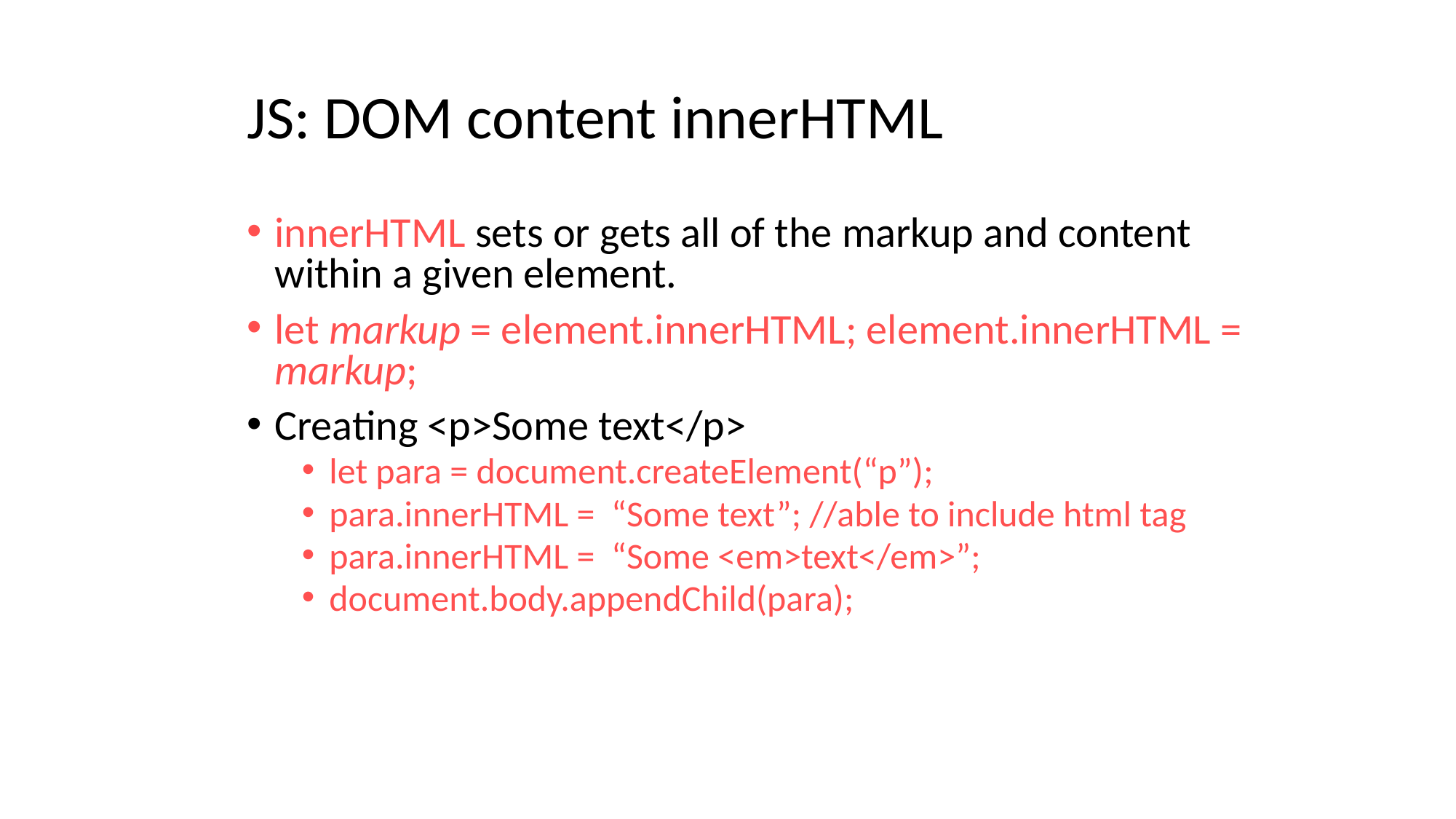

# JS: DOM content innerHTML
innerHTML sets or gets all of the markup and content within a given element.
let markup = element.innerHTML; element.innerHTML = markup;
Creating <p>Some text</p>
let para = document.createElement(“p”);
para.innerHTML =  “Some text”; //able to include html tag
para.innerHTML =  “Some <em>text</em>”;
document.body.appendChild(para);